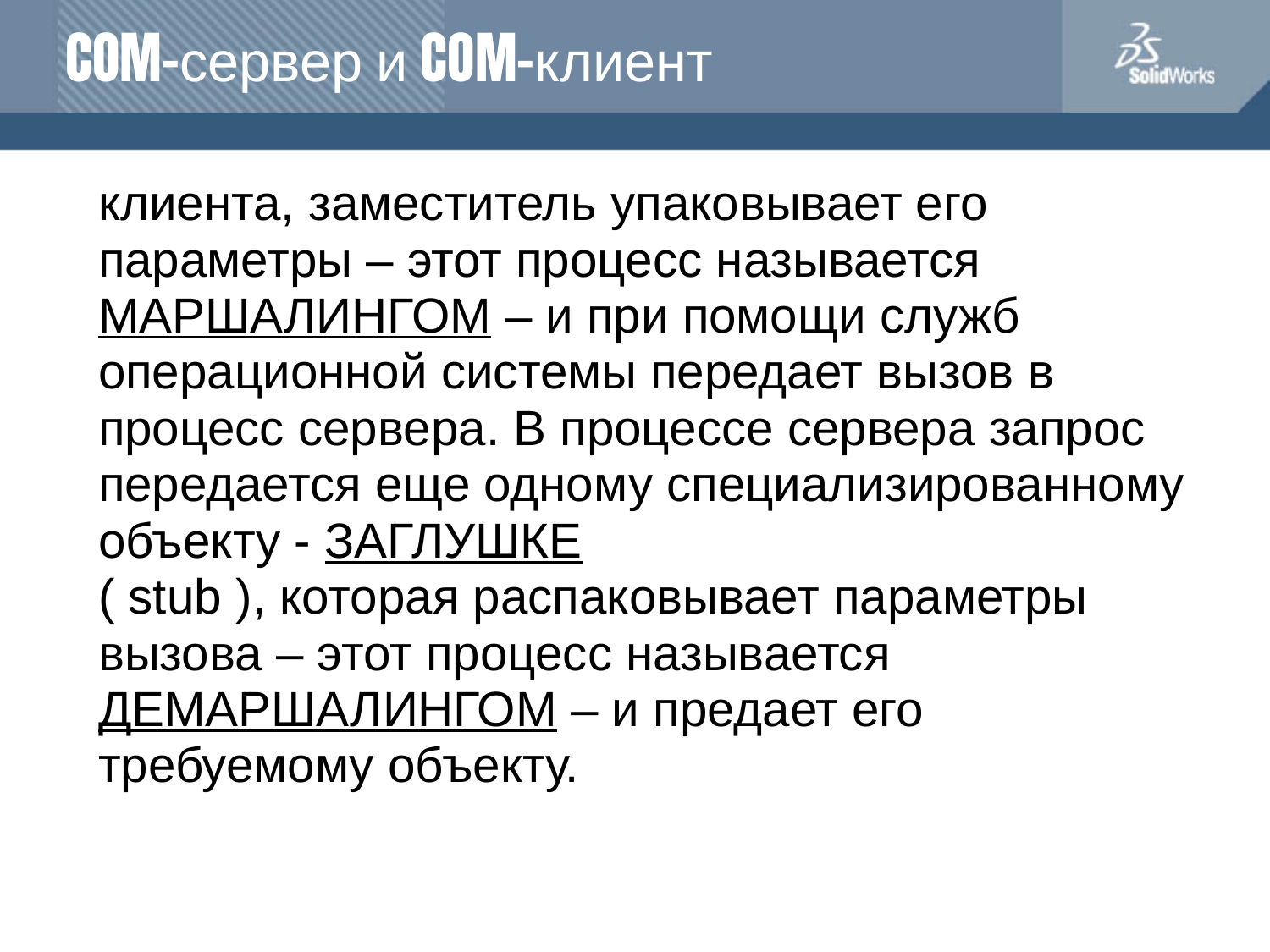

# COM-сервер и COM-клиент
	клиента, заместитель упаковывает его параметры – этот процесс называется МАРШАЛИНГОМ – и при помощи служб операционной системы передает вызов в процесс сервера. В процессе сервера запрос передается еще одному специализированному объекту - ЗАГЛУШКЕ
( stub ), которая распаковывает параметры вызова – этот процесс называется ДЕМАРШАЛИНГОМ – и предает его требуемому объекту.